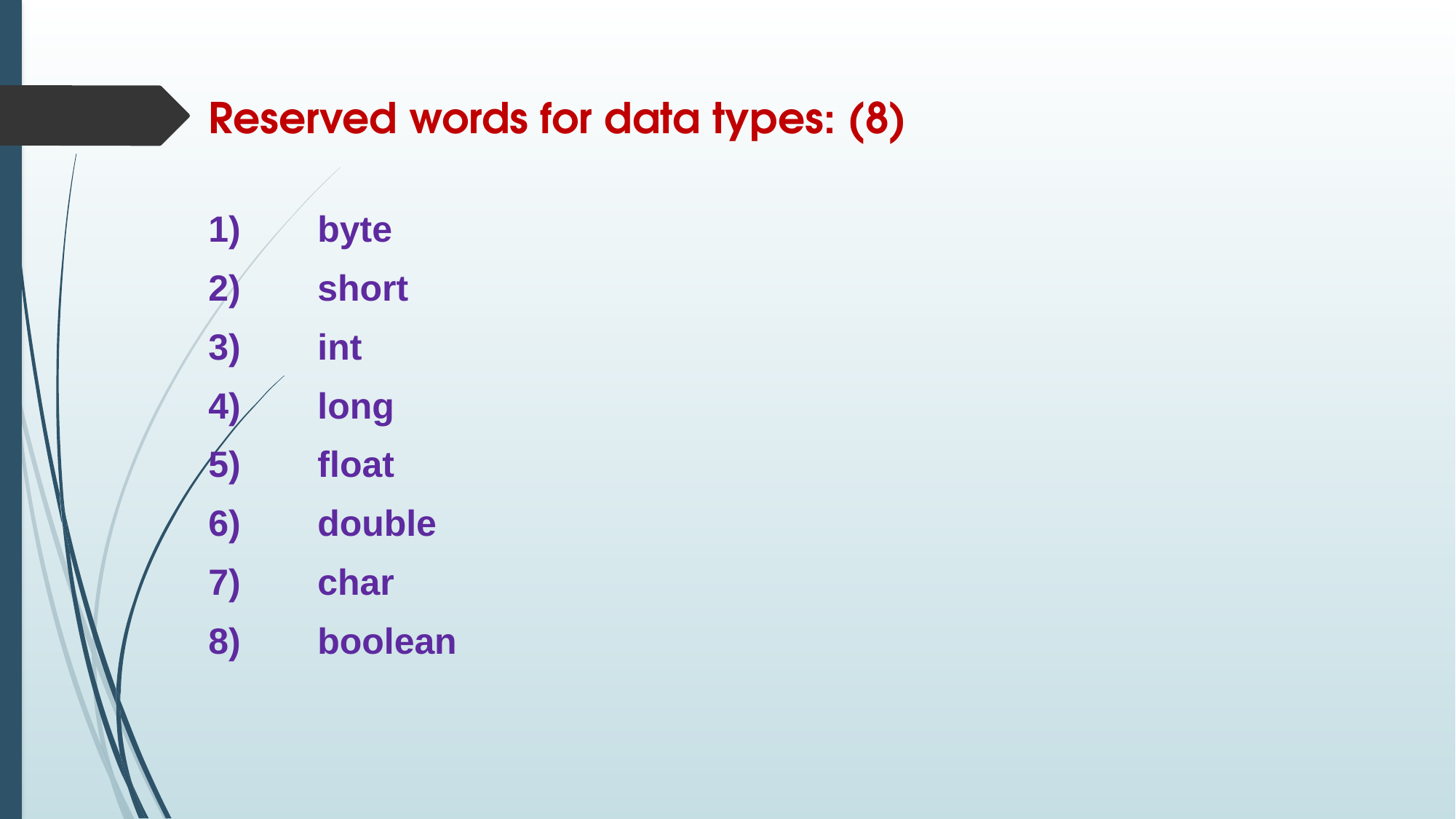

# Reserved words for data types: (8)
1)	byte
2)	short
3)	int
4)	long
5)	float
6)	double
7)	char
8)	boolean